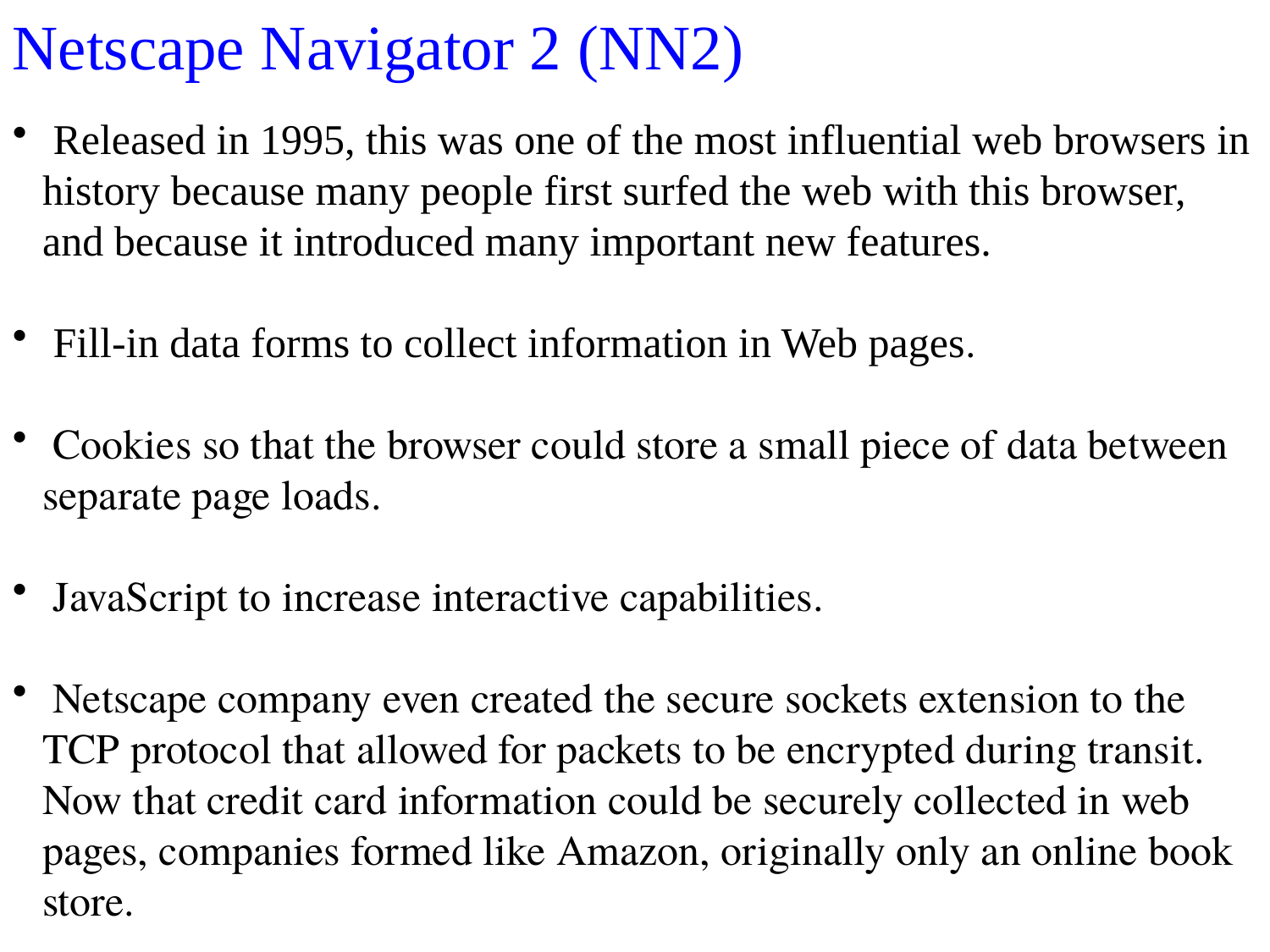

Netscape Navigator 2 (NN2)
 Released in 1995, this was one of the most influential web browsers in history because many people first surfed the web with this browser, and because it introduced many important new features.

 Fill-in data forms to collect information in Web pages.

 Cookies so that the browser could store a small piece of data between separate page loads.

 JavaScript to increase interactive capabilities.

 Netscape company even created the secure sockets extension to the TCP protocol that allowed for packets to be encrypted during transit.  Now that credit card information could be securely collected in web pages, companies formed like Amazon, originally only an online book store.